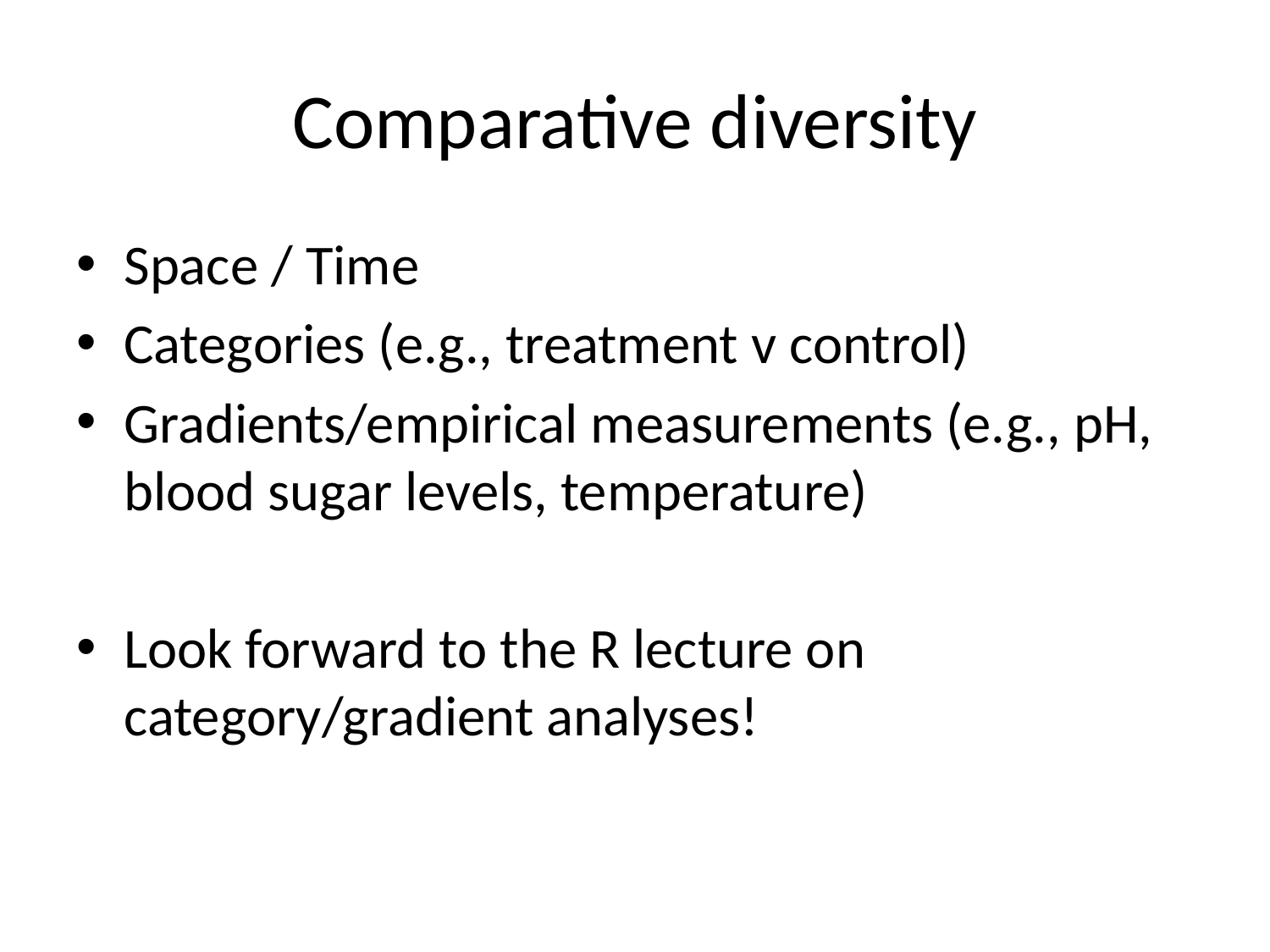

# Comparative diversity
Space / Time
Categories (e.g., treatment v control)
Gradients/empirical measurements (e.g., pH, blood sugar levels, temperature)

Look forward to the R lecture on category/gradient analyses!